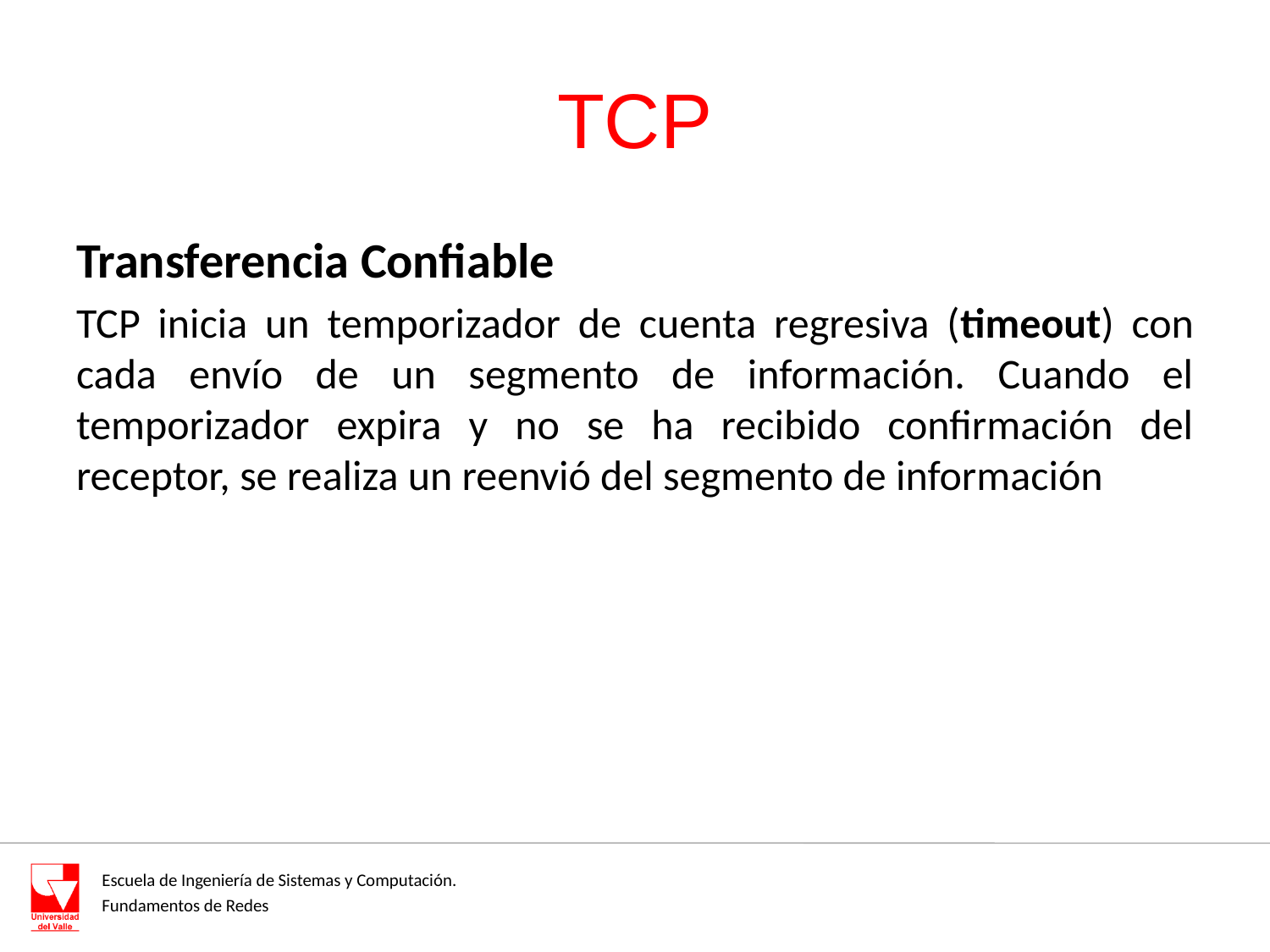

# TCP
Transferencia Confiable
TCP inicia un temporizador de cuenta regresiva (timeout) con cada envío de un segmento de información. Cuando el temporizador expira y no se ha recibido confirmación del receptor, se realiza un reenvió del segmento de información